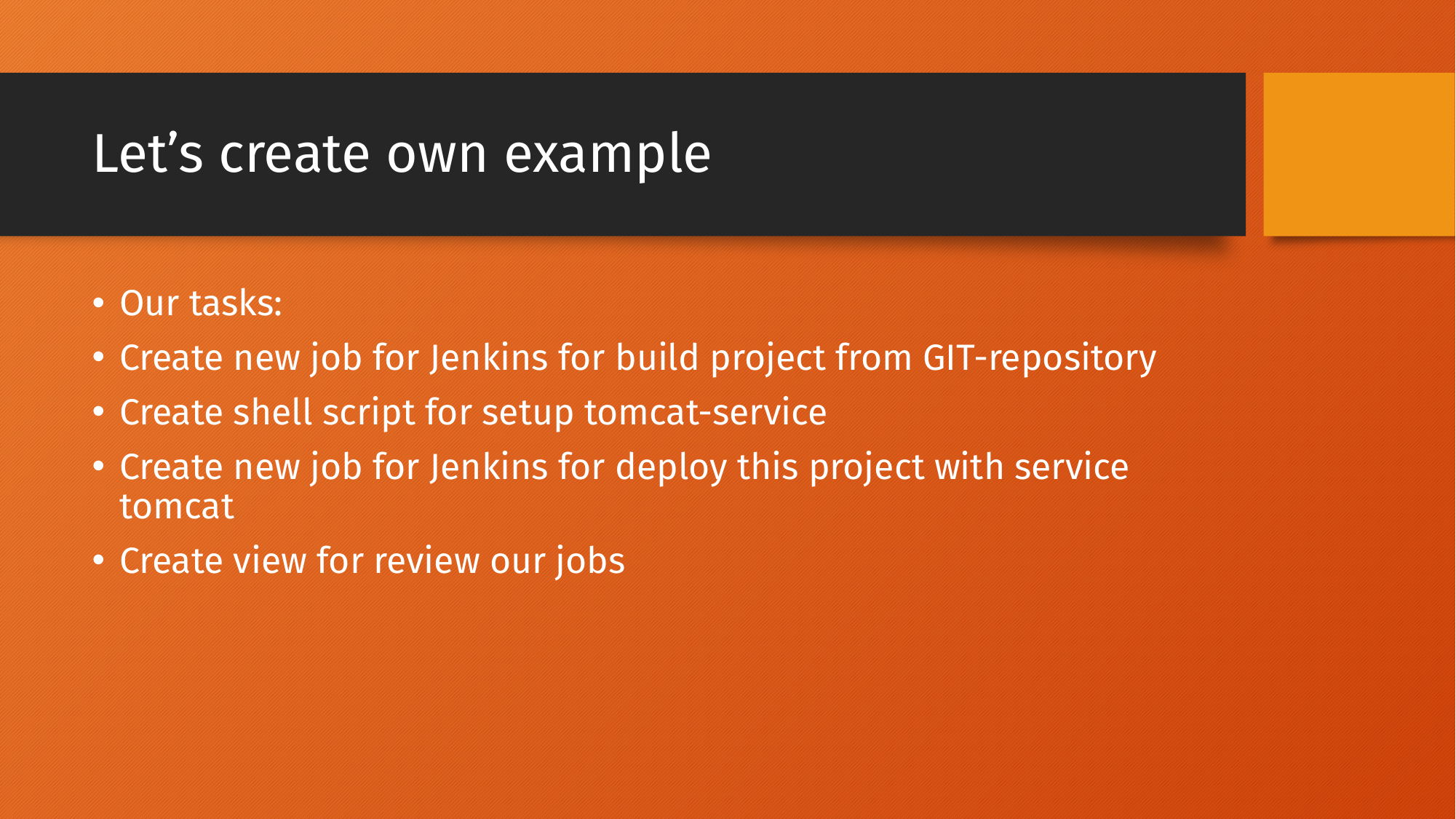

# Let’s create own example
Our tasks:
Create new job for Jenkins for build project from GIT-repository
Create shell script for setup tomcat-service
Create new job for Jenkins for deploy this project with service tomcat
Create view for review our jobs